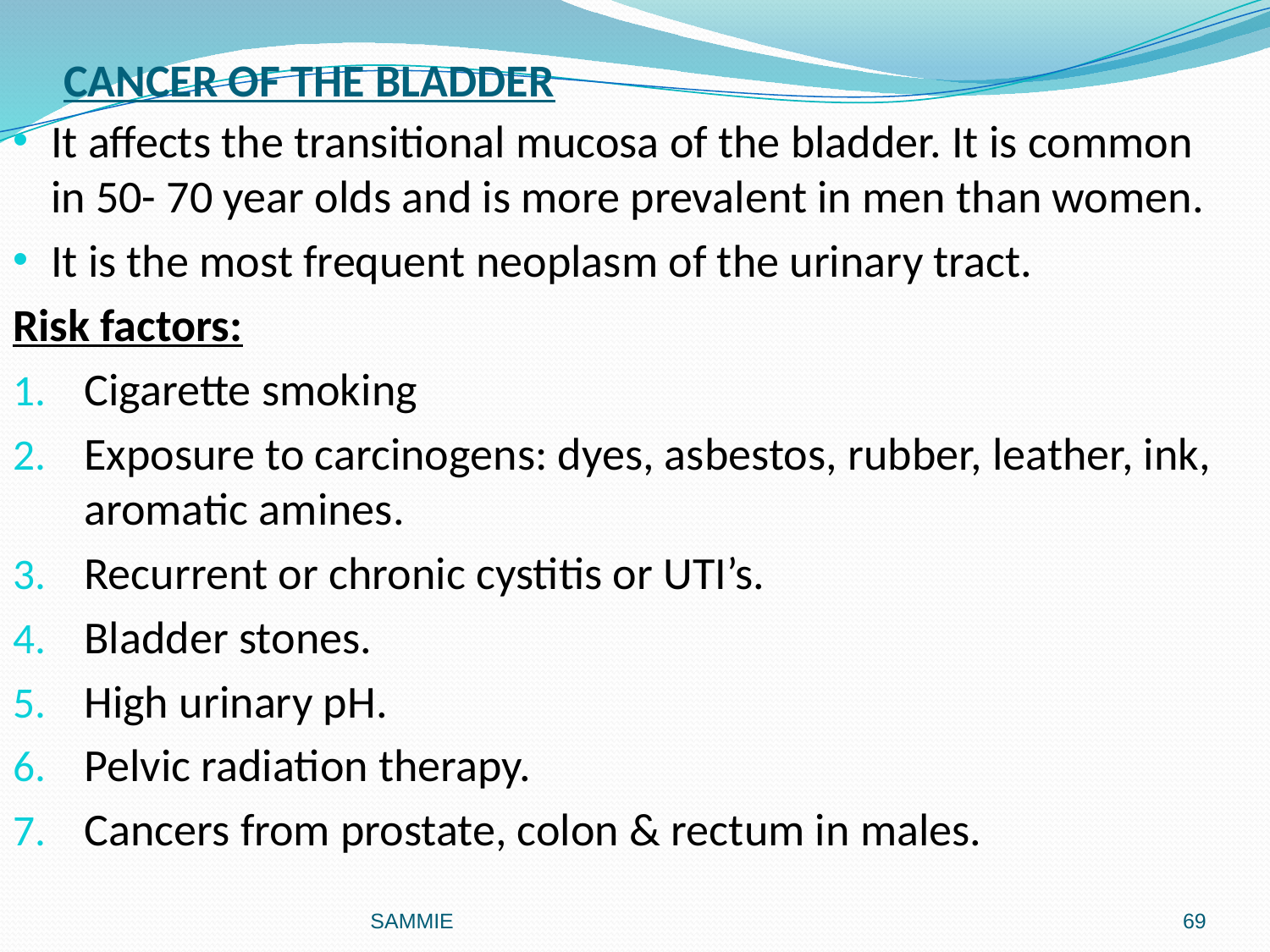

# CANCER OF THE BLADDER
It affects the transitional mucosa of the bladder. It is common in 50- 70 year olds and is more prevalent in men than women.
It is the most frequent neoplasm of the urinary tract.
Risk factors:
Cigarette smoking
Exposure to carcinogens: dyes, asbestos, rubber, leather, ink, aromatic amines.
Recurrent or chronic cystitis or UTI’s.
Bladder stones.
High urinary pH.
Pelvic radiation therapy.
Cancers from prostate, colon & rectum in males.
SAMMIE
69